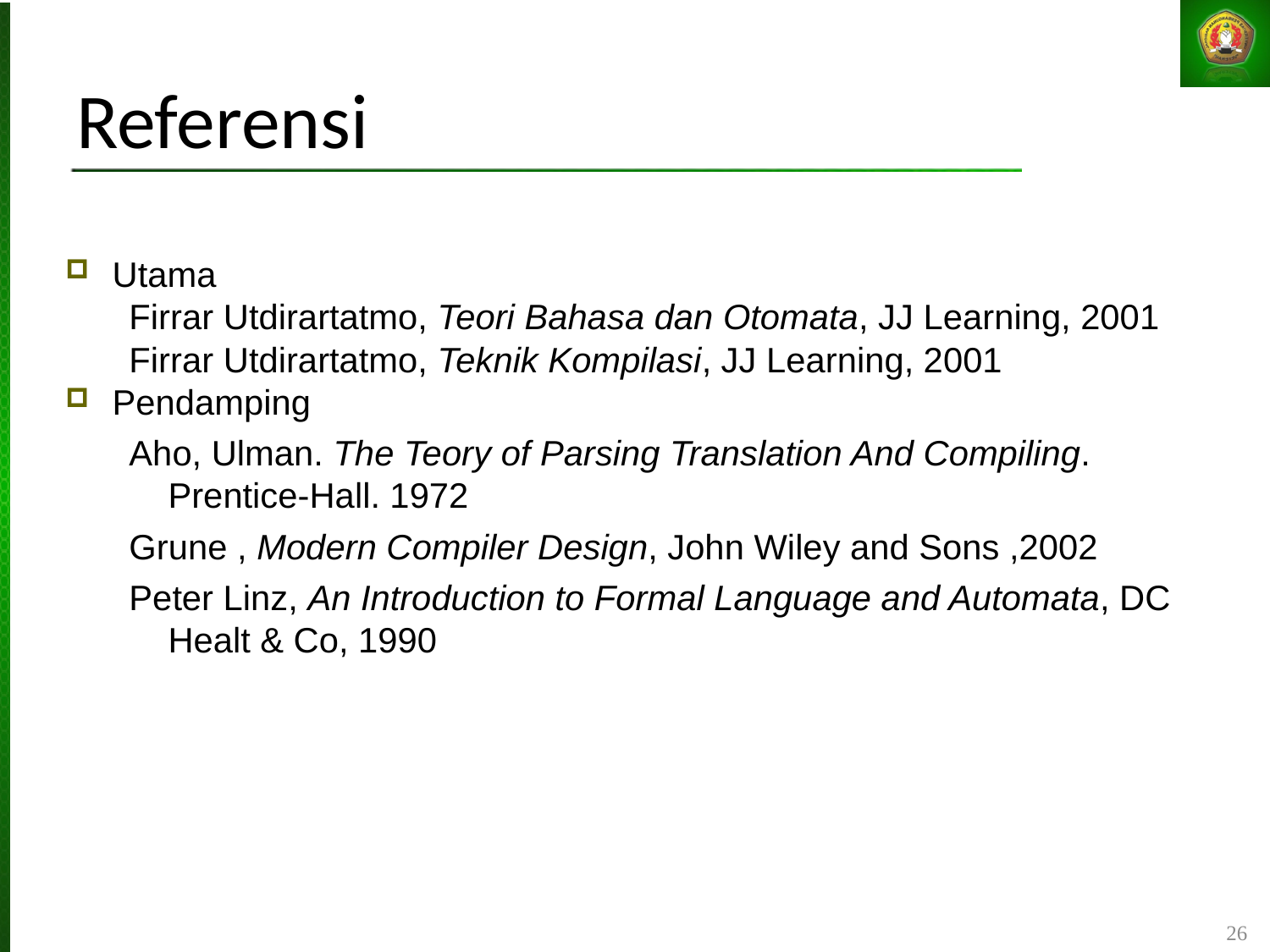

Referensi
Utama
Firrar Utdirartatmo, Teori Bahasa dan Otomata, JJ Learning, 2001
Firrar Utdirartatmo, Teknik Kompilasi, JJ Learning, 2001
Pendamping
Aho, Ulman. The Teory of Parsing Translation And Compiling. Prentice-Hall. 1972
Grune , Modern Compiler Design, John Wiley and Sons ,2002
Peter Linz, An Introduction to Formal Language and Automata, DC Healt & Co, 1990
26